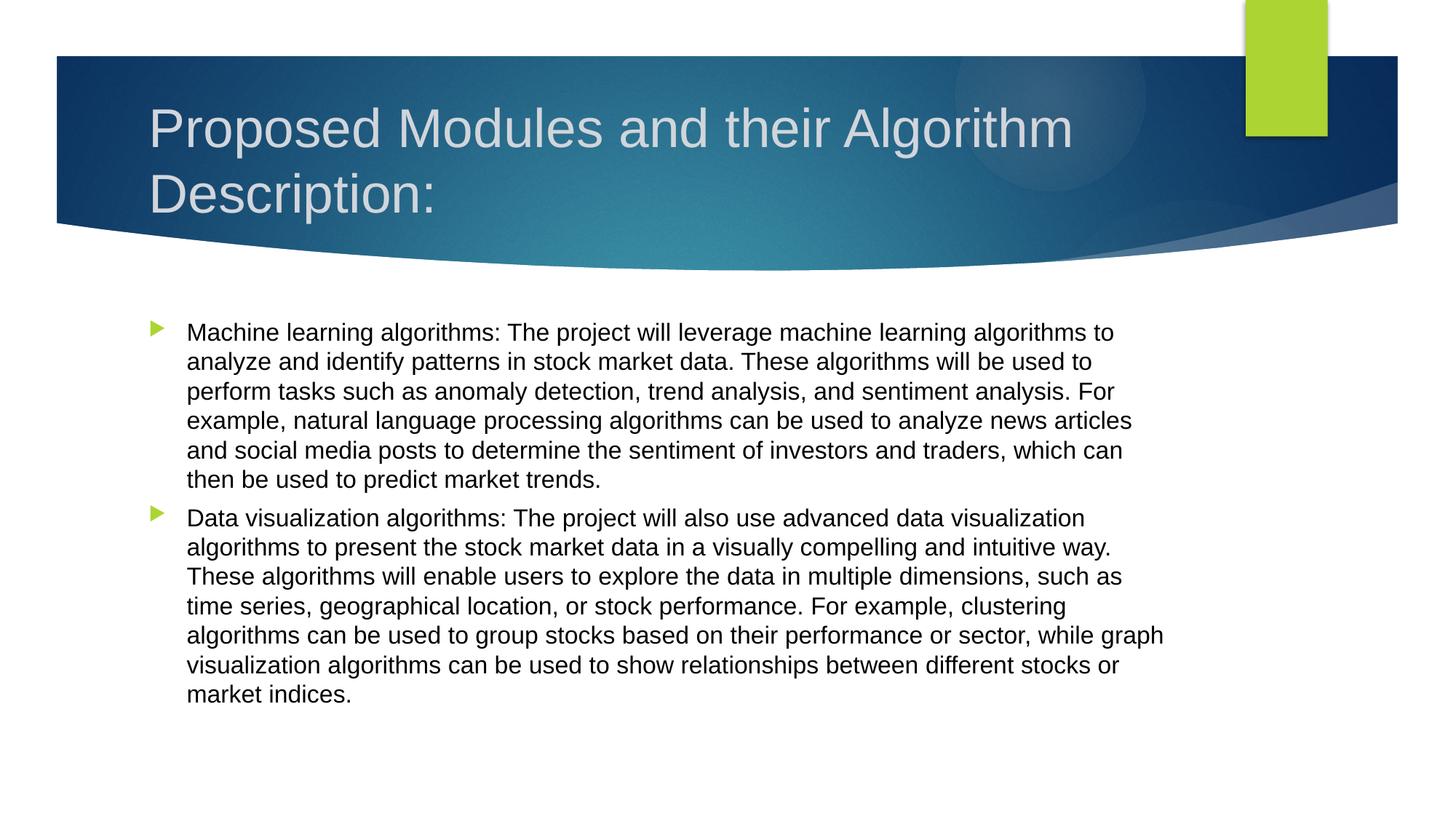

# Proposed Modules and their Algorithm Description:
Machine learning algorithms: The project will leverage machine learning algorithms to analyze and identify patterns in stock market data. These algorithms will be used to perform tasks such as anomaly detection, trend analysis, and sentiment analysis. For example, natural language processing algorithms can be used to analyze news articles and social media posts to determine the sentiment of investors and traders, which can then be used to predict market trends.
Data visualization algorithms: The project will also use advanced data visualization algorithms to present the stock market data in a visually compelling and intuitive way. These algorithms will enable users to explore the data in multiple dimensions, such as time series, geographical location, or stock performance. For example, clustering algorithms can be used to group stocks based on their performance or sector, while graph visualization algorithms can be used to show relationships between different stocks or market indices.